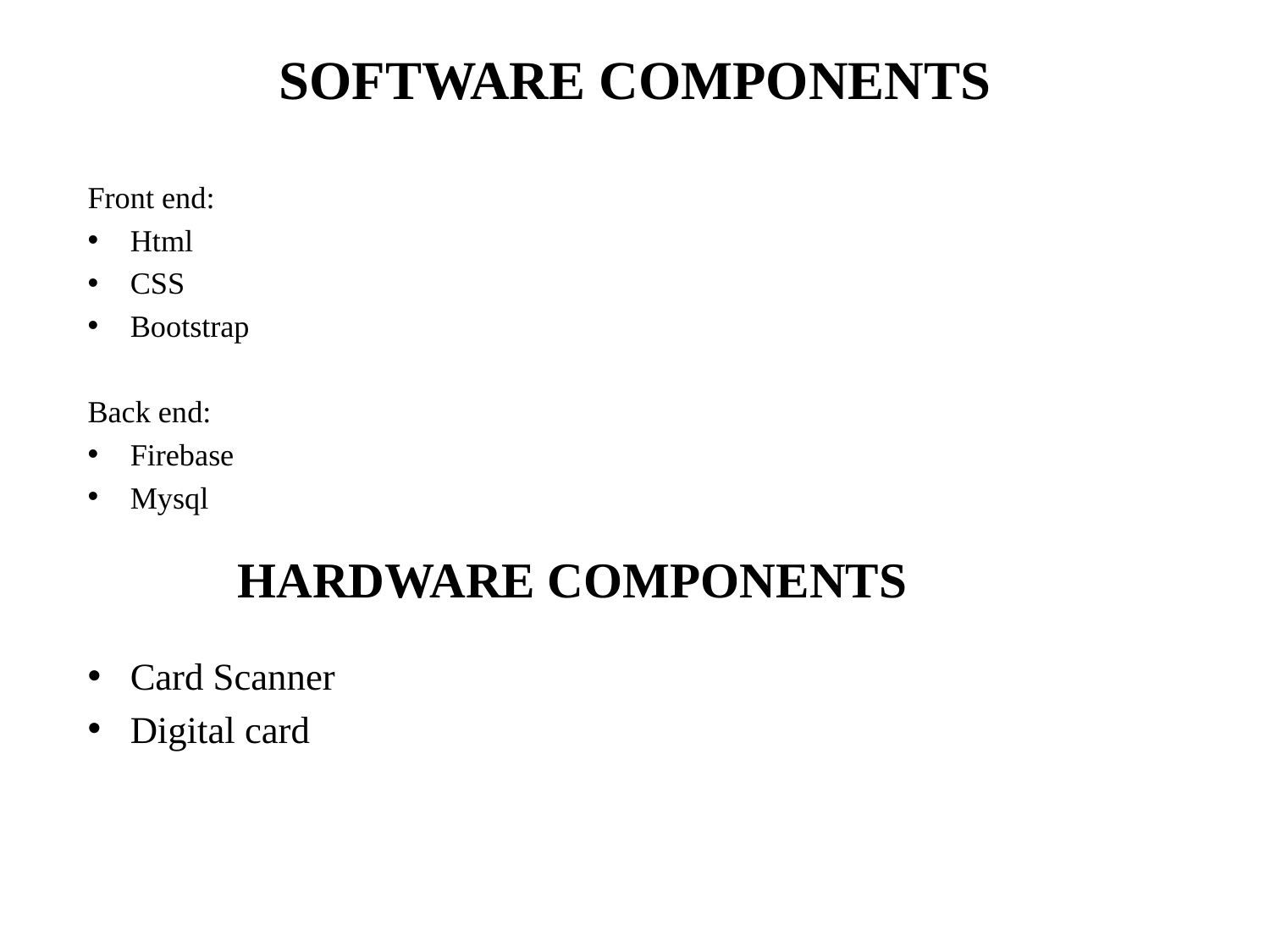

# SOFTWARE COMPONENTS

Front end:
Html
CSS
Bootstrap

Back end:
Firebase
Mysql

            HARDWARE COMPONENTS

Card Scanner
Digital card